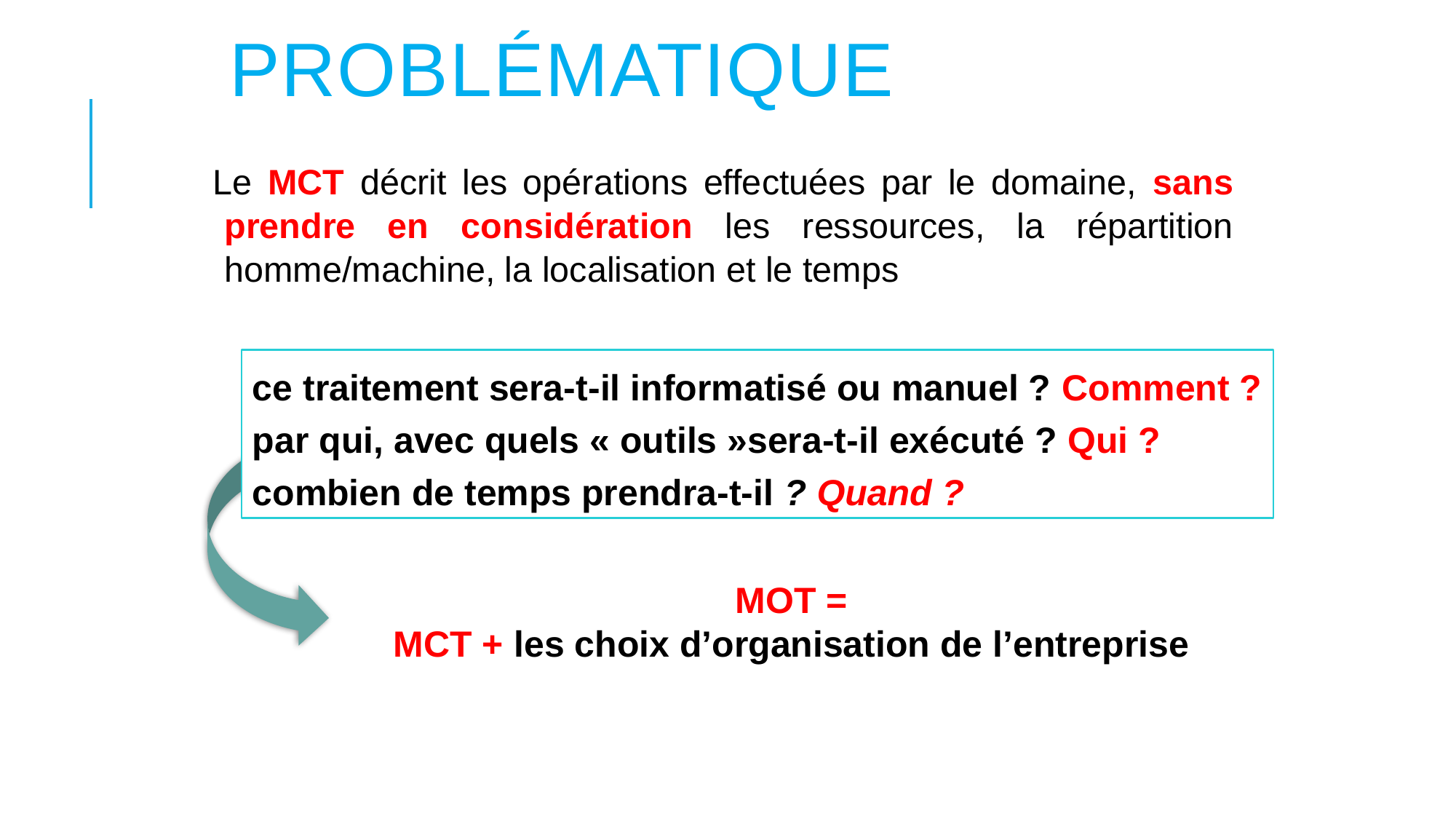

# Problématique
Le MCT décrit les opérations effectuées par le domaine, sans prendre en considération les ressources, la répartition homme/machine, la localisation et le temps
ce traitement sera-t-il informatisé ou manuel ? Comment ?
par qui, avec quels « outils »sera-t-il exécuté ? Qui ?
combien de temps prendra-t-il ? Quand ?

MOT =
MCT + les choix d’organisation de l’entreprise